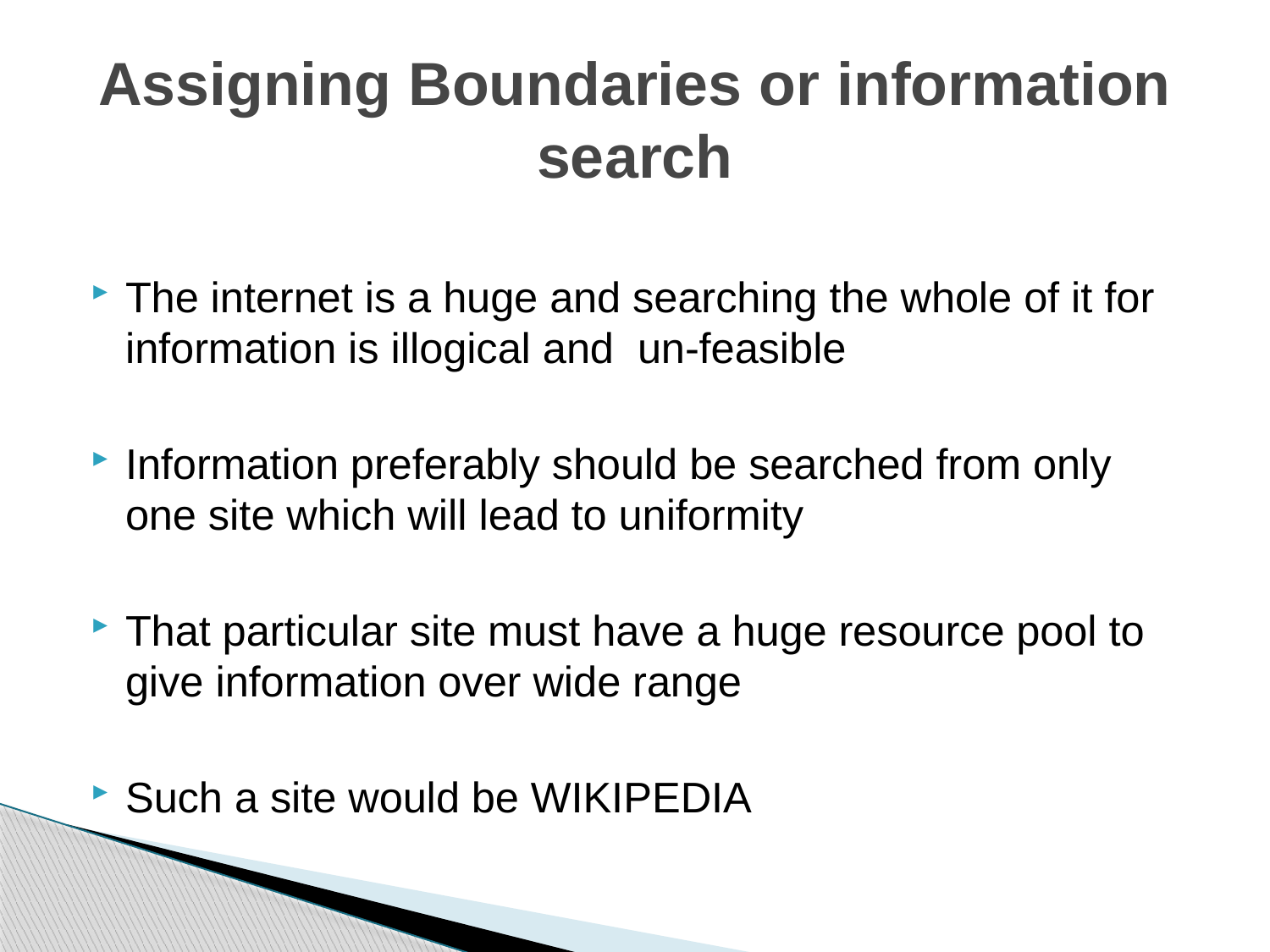

# Assigning Boundaries or information search

The internet is a huge and searching the whole of it for information is illogical and  un-feasible

Information preferably should be searched from only one site which will lead to uniformity

That particular site must have a huge resource pool to give information over wide range

Such a site would be WIKIPEDIA